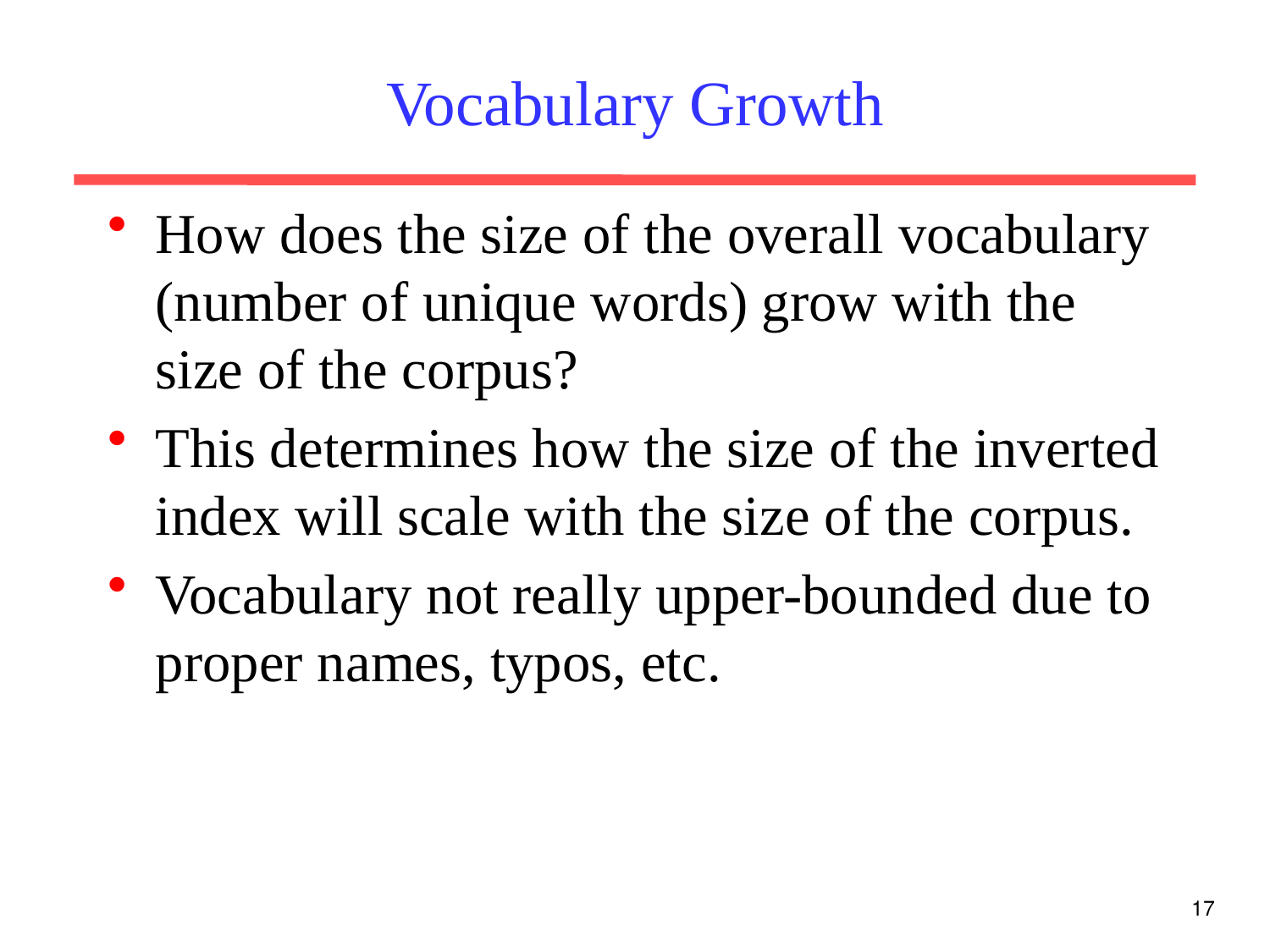

# Vocabulary Growth
How does the size of the overall vocabulary (number of unique words) grow with the size of the corpus?
This determines how the size of the inverted index will scale with the size of the corpus.
Vocabulary not really upper-bounded due to proper names, typos, etc.
17